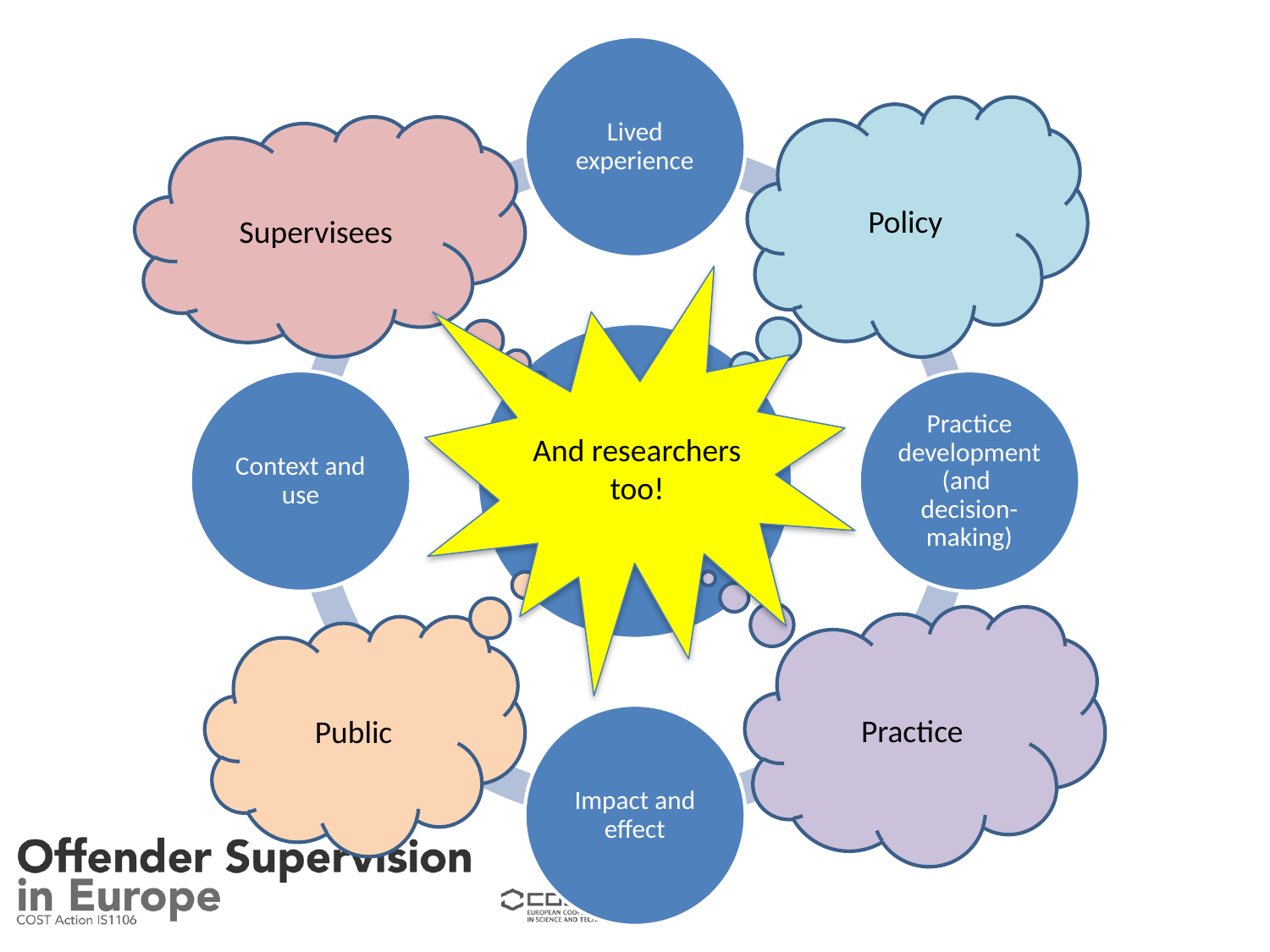

Knowledge Exchange
Lived experience
Practice development (and  decision-making)
Impact and effect
Context and use
Policy
Supervisees
And researchers too!
Practice
Public